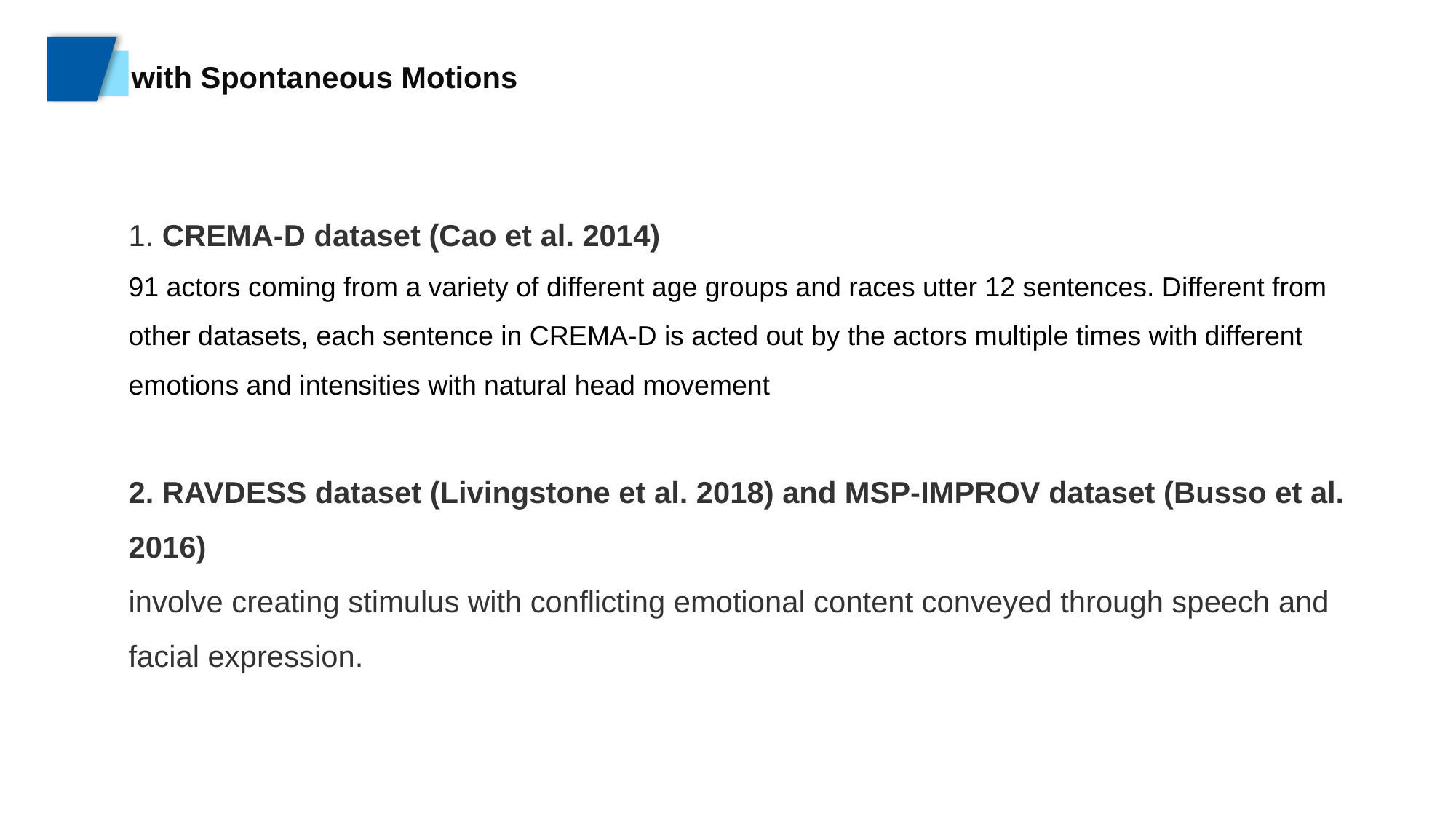

with Spontaneous Motions
1. CREMA-D dataset (Cao et al. 2014)
91 actors coming from a variety of different age groups and races utter 12 sentences. Different from other datasets, each sentence in CREMA-D is acted out by the actors multiple times with different emotions and intensities with natural head movement

2. RAVDESS dataset (Livingstone et al. 2018) and MSP-IMPROV dataset (Busso et al. 2016)
involve creating stimulus with conflicting emotional content conveyed through speech and facial expression.